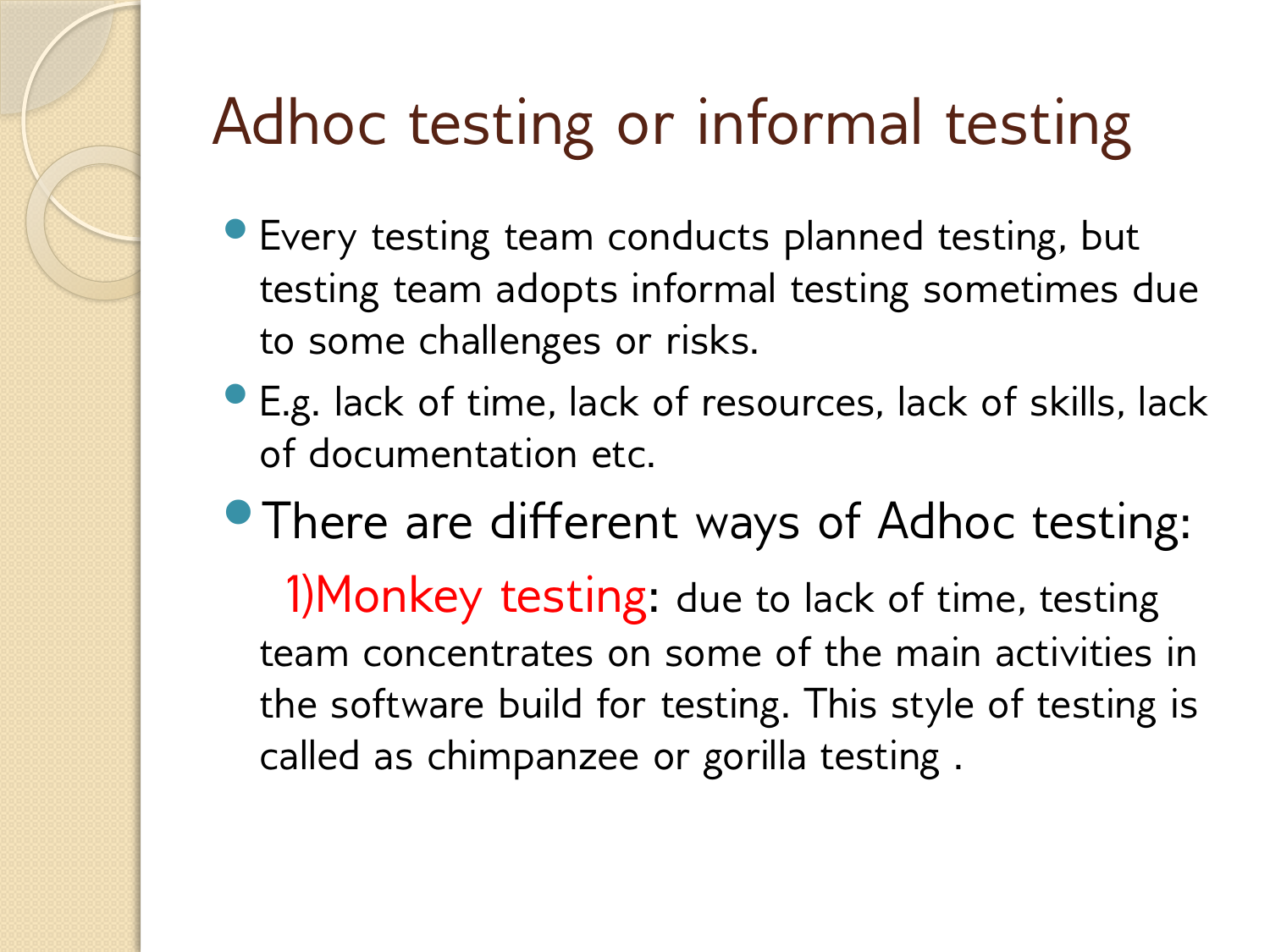

# Adhoc testing or informal testing
Every testing team conducts planned testing, but testing team adopts informal testing sometimes due to some challenges or risks.
E.g. lack of time, lack of resources, lack of skills, lack of documentation etc.
There are different ways of Adhoc testing:
    1)Monkey testing: due to lack of time, testing  team concentrates on some of the main activities in the software build for testing. This style of testing is called as chimpanzee or gorilla testing .